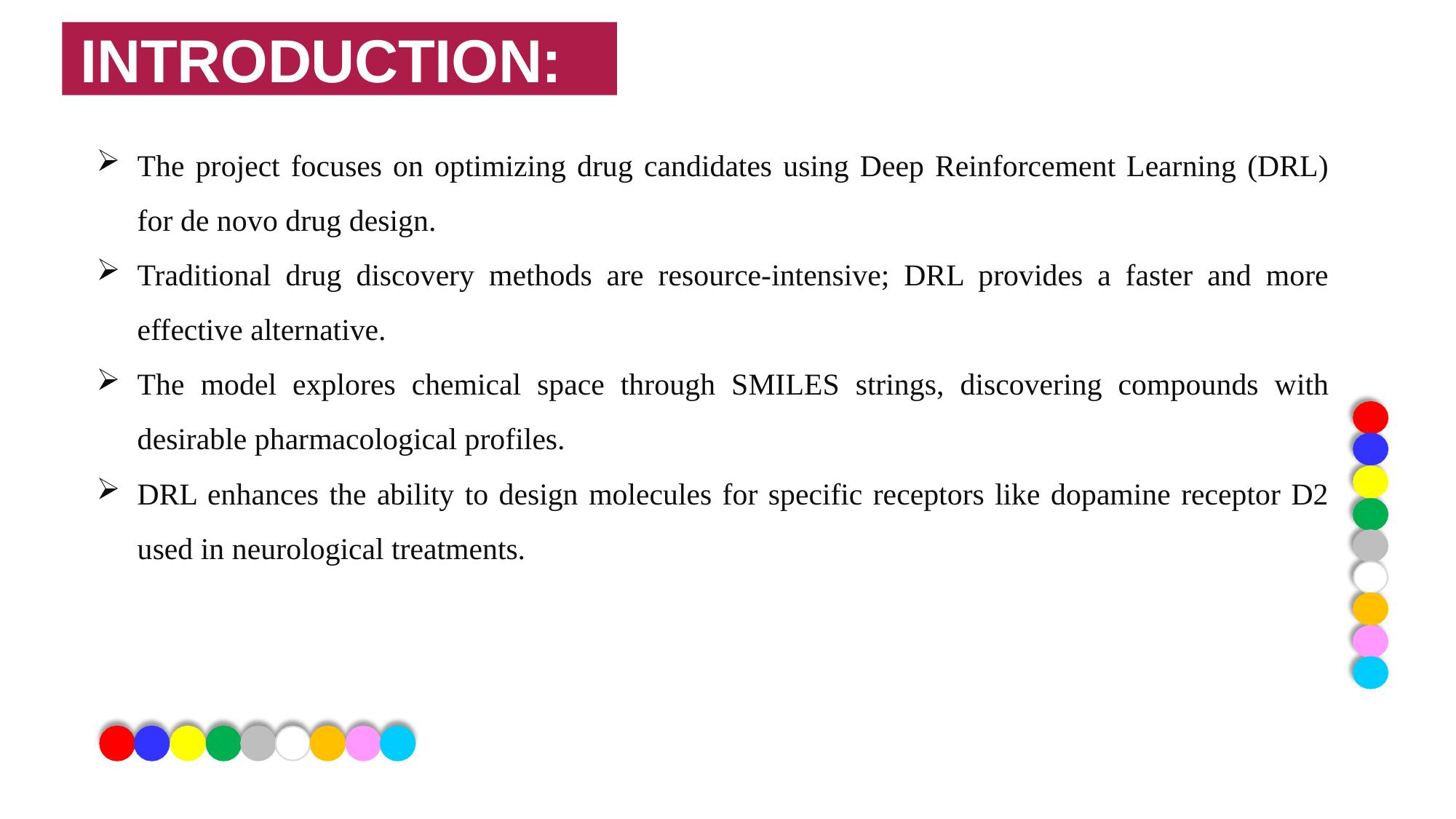

# Introduction
 INTRODUCTION:
The project focuses on optimizing drug candidates using Deep Reinforcement Learning (DRL) for de novo drug design.
Traditional drug discovery methods are resource-intensive; DRL provides a faster and more effective alternative.
The model explores chemical space through SMILES strings, discovering compounds with desirable pharmacological profiles.
DRL enhances the ability to design molecules for specific receptors like dopamine receptor D2 used in neurological treatments.